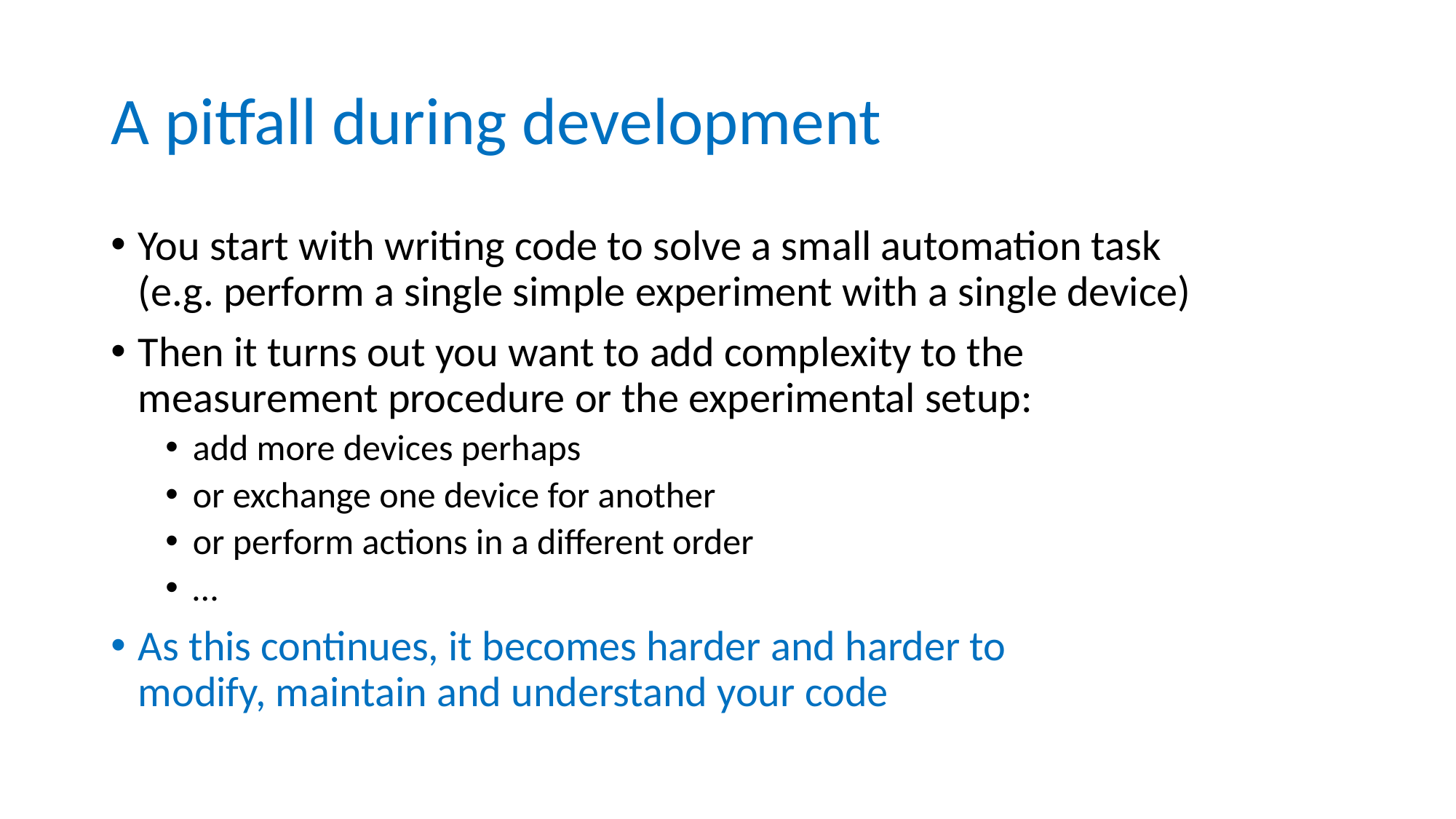

# A pitfall during development
You start with writing code to solve a small automation task
(e.g. perform a single simple experiment with a single device)
Then it turns out you want to add complexity to the measurement procedure or the experimental setup:
add more devices perhaps
or exchange one device for another
or perform actions in a different order
…
As this continues, it becomes harder and harder to
modify, maintain and understand your code